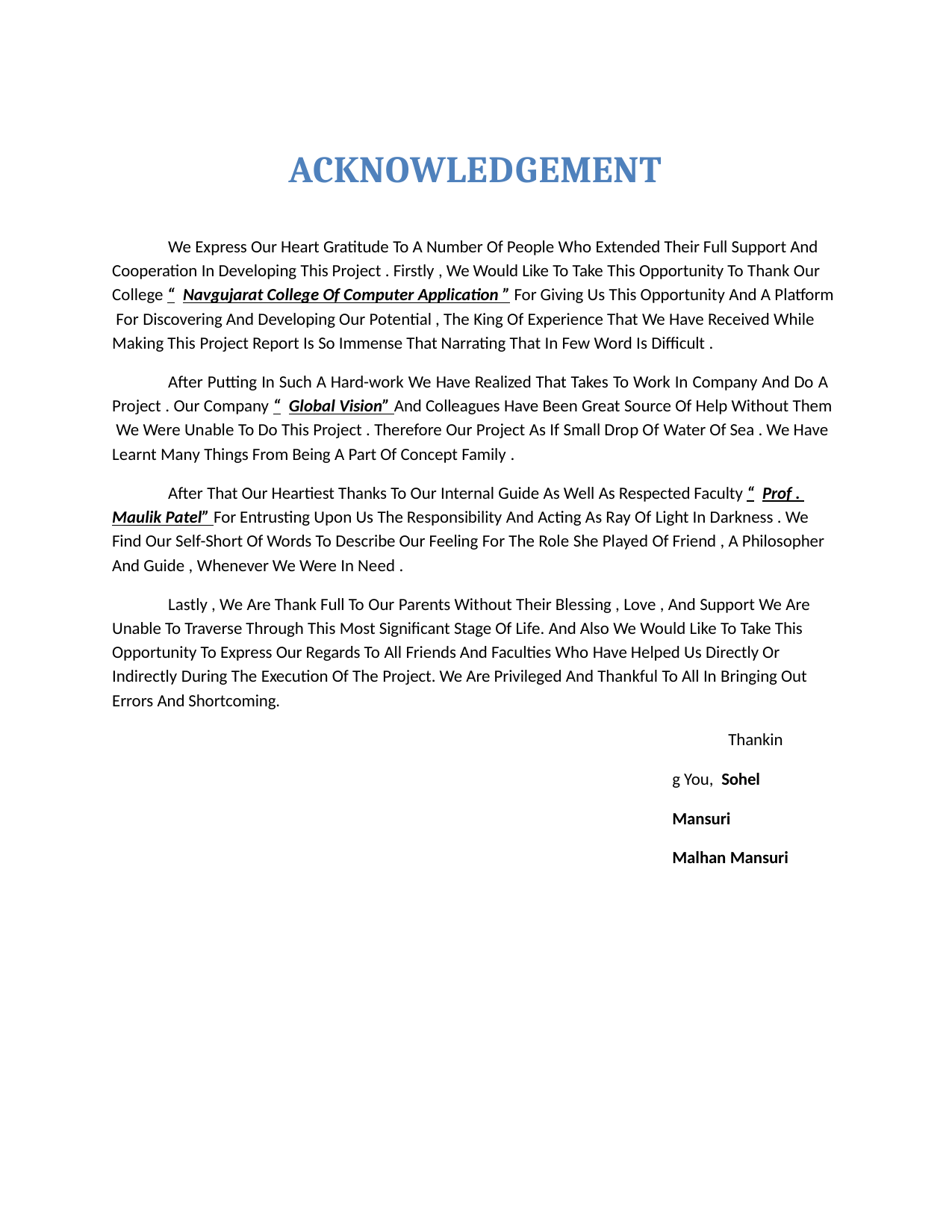

# ACKNOWLEDGEMENT
We Express Our Heart Gratitude To A Number Of People Who Extended Their Full Support And  Cooperation In Developing This Project . Firstly , We Would Like To Take This Opportunity To Thank Our  College “ Navgujarat College Of Computer Application ” For Giving Us This Opportunity And A Platform  For Discovering And Developing Our Potential , The King Of Experience That We Have Received While  Making This Project Report Is So Immense That Narrating That In Few Word Is Difficult .
After Putting In Such A Hard-work We Have Realized That Takes To Work In Company And Do A  Project . Our Company “ Global Vision” And Colleagues Have Been Great Source Of Help Without Them  We Were Unable To Do This Project . Therefore Our Project As If Small Drop Of Water Of Sea . We Have  Learnt Many Things From Being A Part Of Concept Family .
After That Our Heartiest Thanks To Our Internal Guide As Well As Respected Faculty “ Prof .  Maulik Patel” For Entrusting Upon Us The Responsibility And Acting As Ray Of Light In Darkness . We  Find Our Self-Short Of Words To Describe Our Feeling For The Role She Played Of Friend , A Philosopher  And Guide , Whenever We Were In Need .
Lastly , We Are Thank Full To Our Parents Without Their Blessing , Love , And Support We Are  Unable To Traverse Through This Most Significant Stage Of Life. And Also We Would Like To Take This  Opportunity To Express Our Regards To All Friends And Faculties Who Have Helped Us Directly Or  Indirectly During The Execution Of The Project. We Are Privileged And Thankful To All In Bringing Out  Errors And Shortcoming.
Thanking You,  Sohel Mansuri  Malhan Mansuri